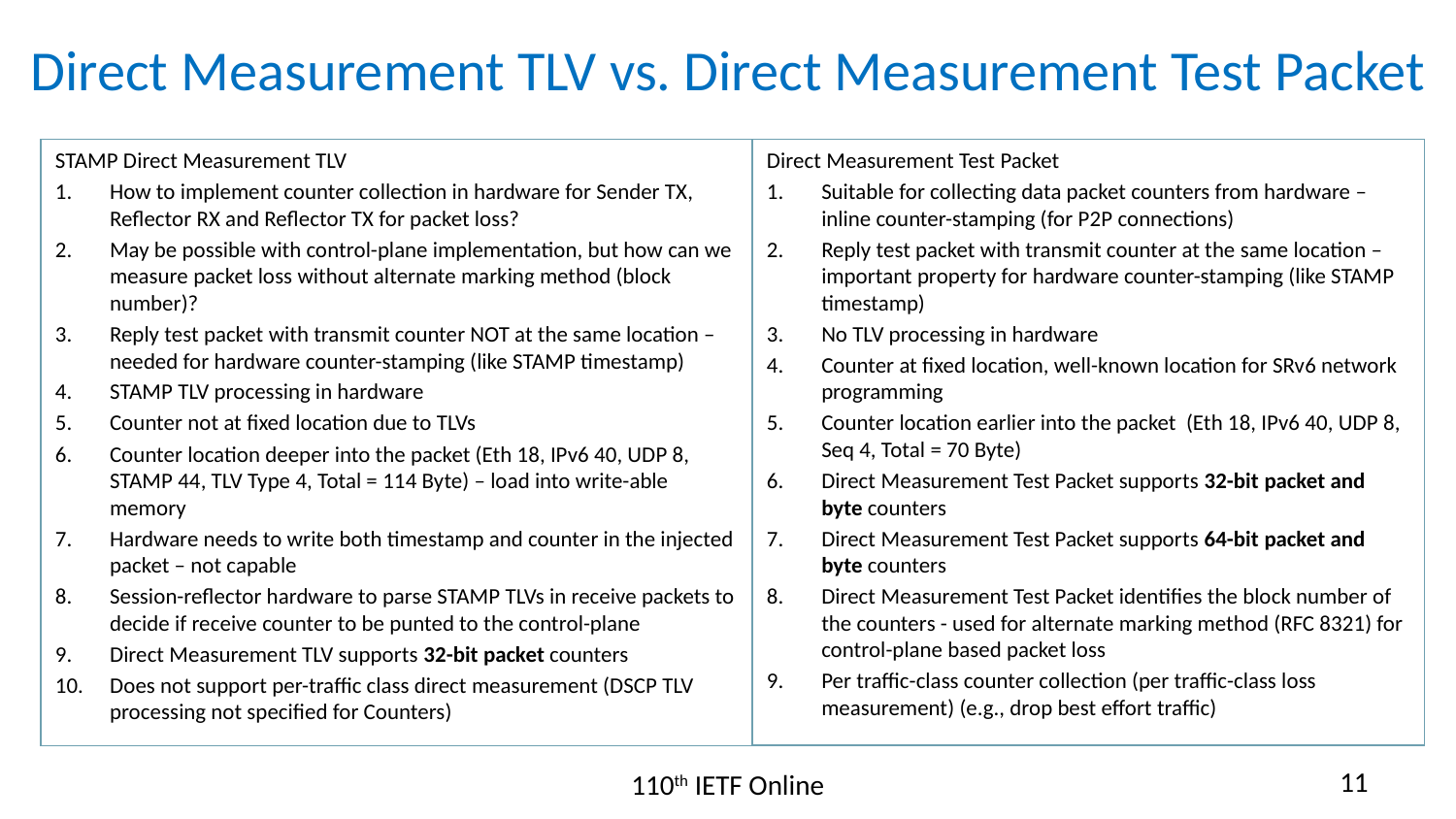

# Direct Measurement TLV vs. Direct Measurement Test Packet
Direct Measurement Test Packet
Suitable for collecting data packet counters from hardware – inline counter-stamping (for P2P connections)
Reply test packet with transmit counter at the same location – important property for hardware counter-stamping (like STAMP timestamp)
No TLV processing in hardware
Counter at fixed location, well-known location for SRv6 network programming
Counter location earlier into the packet  (Eth 18, IPv6 40, UDP 8, Seq 4, Total = 70 Byte)
Direct Measurement Test Packet supports 32-bit packet and byte counters
Direct Measurement Test Packet supports 64-bit packet and byte counters
Direct Measurement Test Packet identifies the block number of the counters - used for alternate marking method (RFC 8321) for control-plane based packet loss
Per traffic-class counter collection (per traffic-class loss measurement) (e.g., drop best effort traffic)
STAMP Direct Measurement TLV
How to implement counter collection in hardware for Sender TX, Reflector RX and Reflector TX for packet loss?
May be possible with control-plane implementation, but how can we measure packet loss without alternate marking method (block number)?
Reply test packet with transmit counter NOT at the same location – needed for hardware counter-stamping (like STAMP timestamp)
STAMP TLV processing in hardware
Counter not at fixed location due to TLVs
Counter location deeper into the packet (Eth 18, IPv6 40, UDP 8, STAMP 44, TLV Type 4, Total = 114 Byte) – load into write-able memory
Hardware needs to write both timestamp and counter in the injected packet – not capable
Session-reflector hardware to parse STAMP TLVs in receive packets to decide if receive counter to be punted to the control-plane
Direct Measurement TLV supports 32-bit packet counters
Does not support per-traffic class direct measurement (DSCP TLV processing not specified for Counters)

11
110th IETF Online